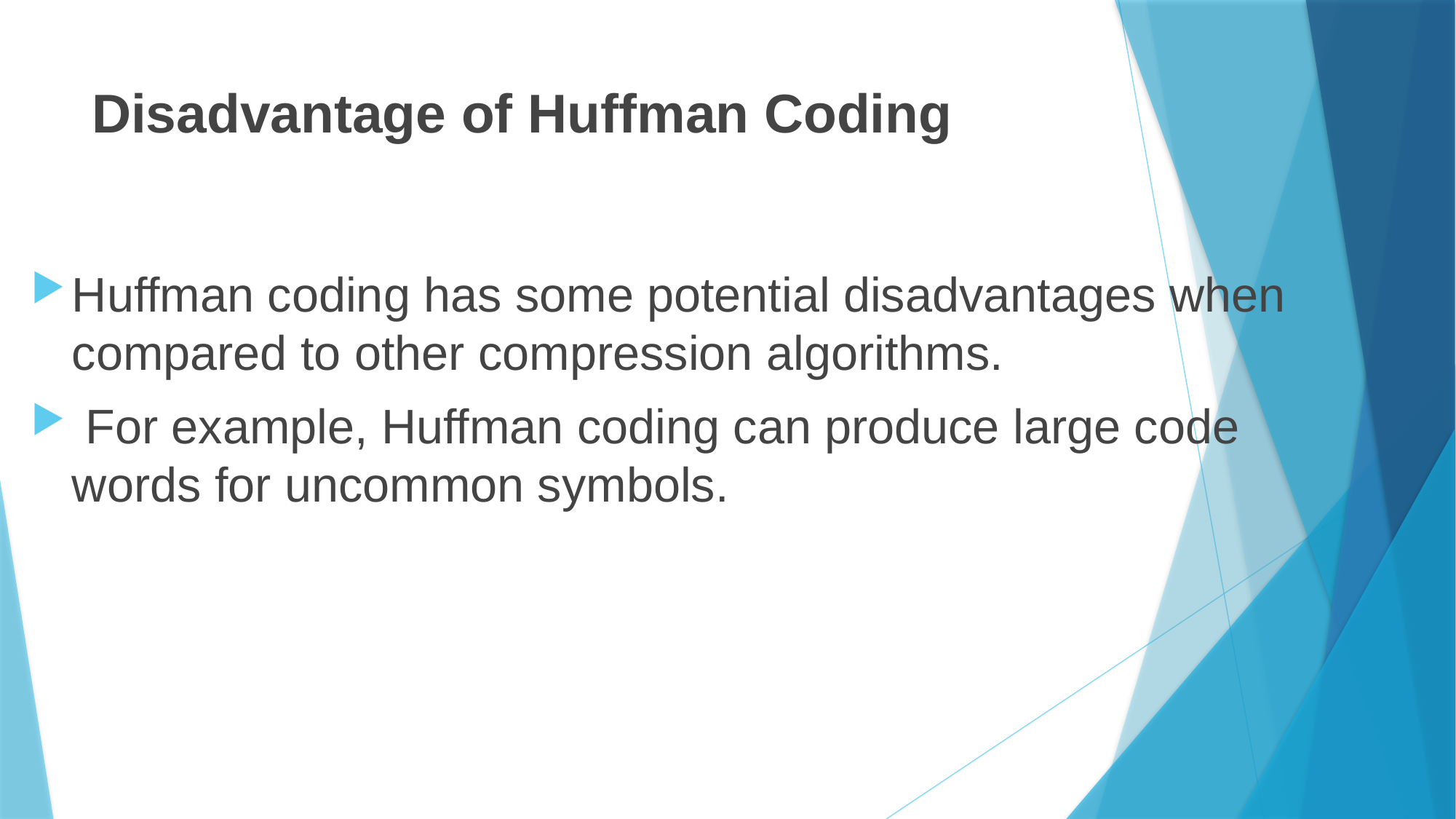

# Disadvantage of Huffman Coding
Huffman coding has some potential disadvantages when compared to other compression algorithms.
 For example, Huffman coding can produce large code words for uncommon symbols.